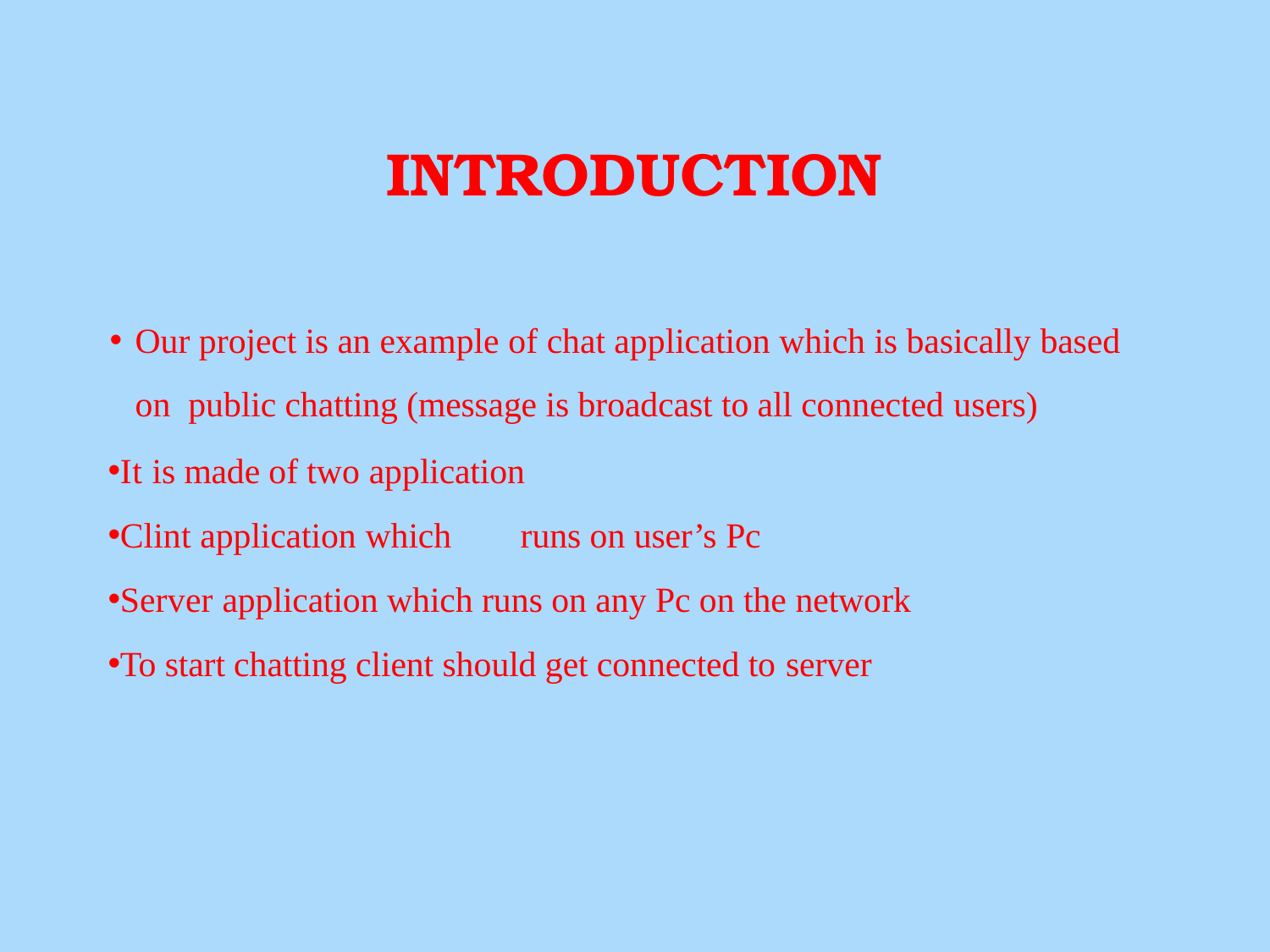

# introduction
Our project is an example of chat application which is basically based on  public chatting (message is broadcast to all connected users)
It is made of two application
Clint application which	runs on user’s Pc
Server application which runs on any Pc on the network
To start chatting client should get connected to server